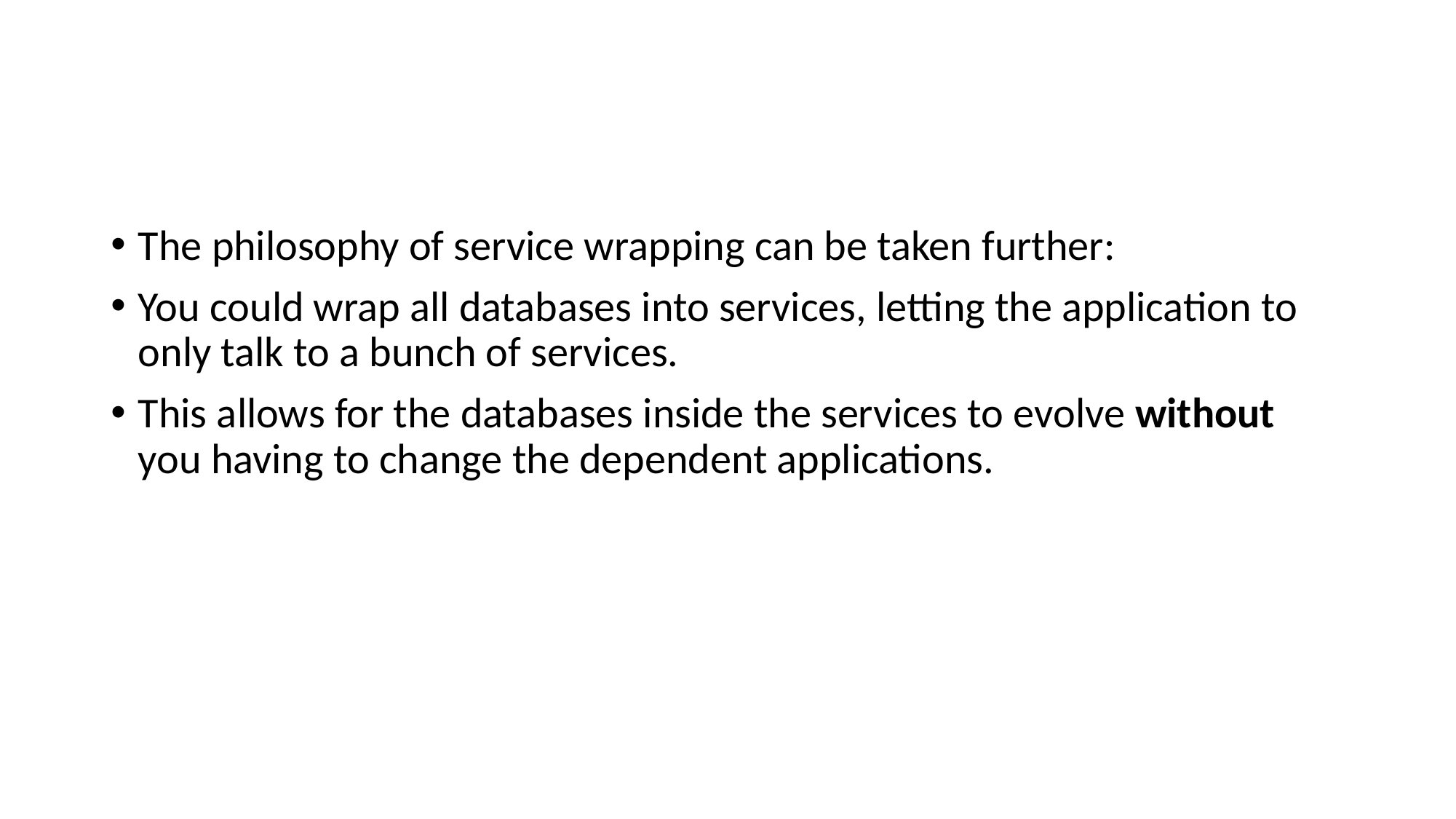

#
The philosophy of service wrapping can be taken further:
You could wrap all databases into services, letting the application to only talk to a bunch of services.
This allows for the databases inside the services to evolve without you having to change the dependent applications.